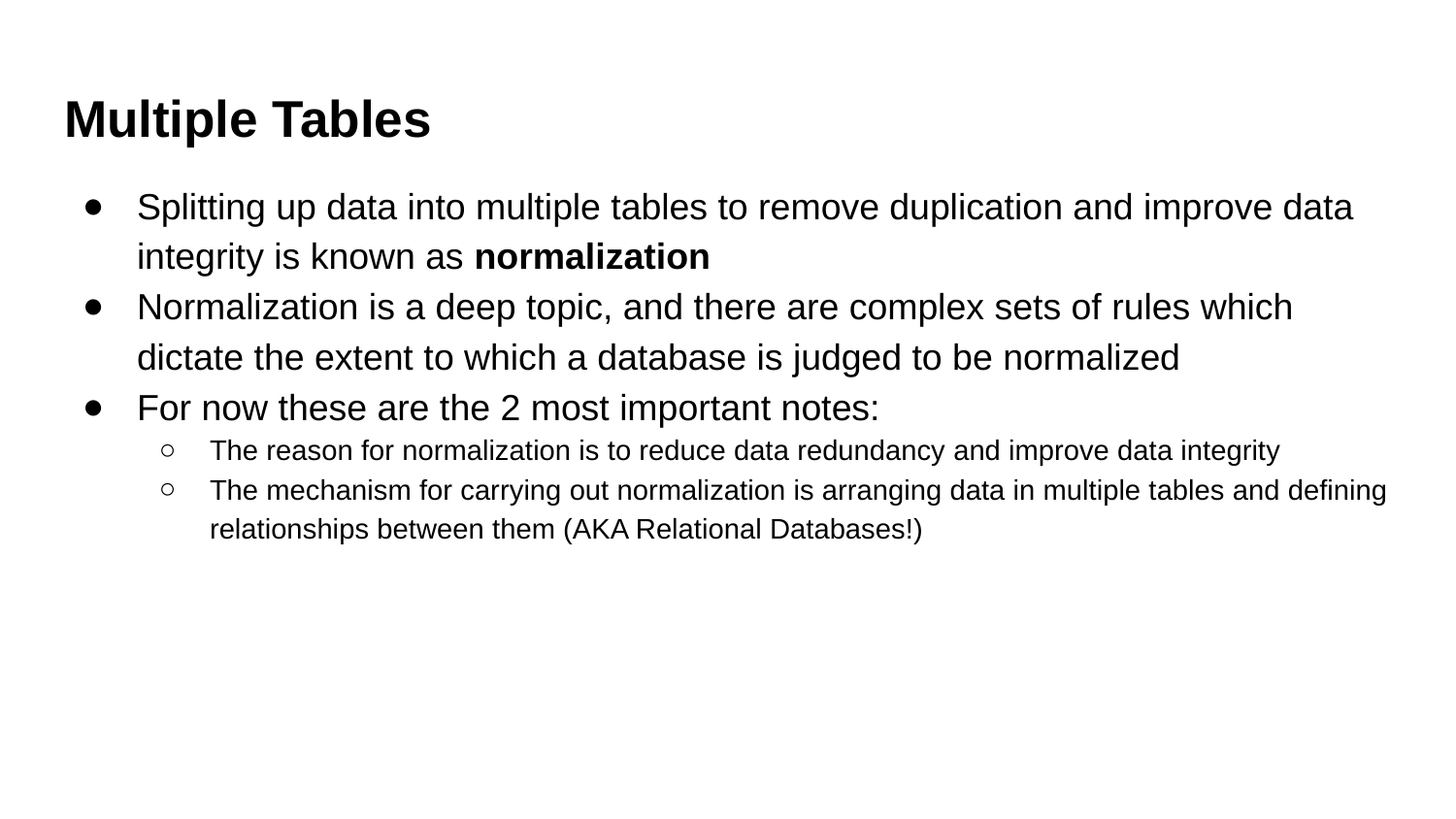

# Multiple Tables
Splitting up data into multiple tables to remove duplication and improve data integrity is known as normalization
Normalization is a deep topic, and there are complex sets of rules which dictate the extent to which a database is judged to be normalized
For now these are the 2 most important notes:
The reason for normalization is to reduce data redundancy and improve data integrity
The mechanism for carrying out normalization is arranging data in multiple tables and defining relationships between them (AKA Relational Databases!)